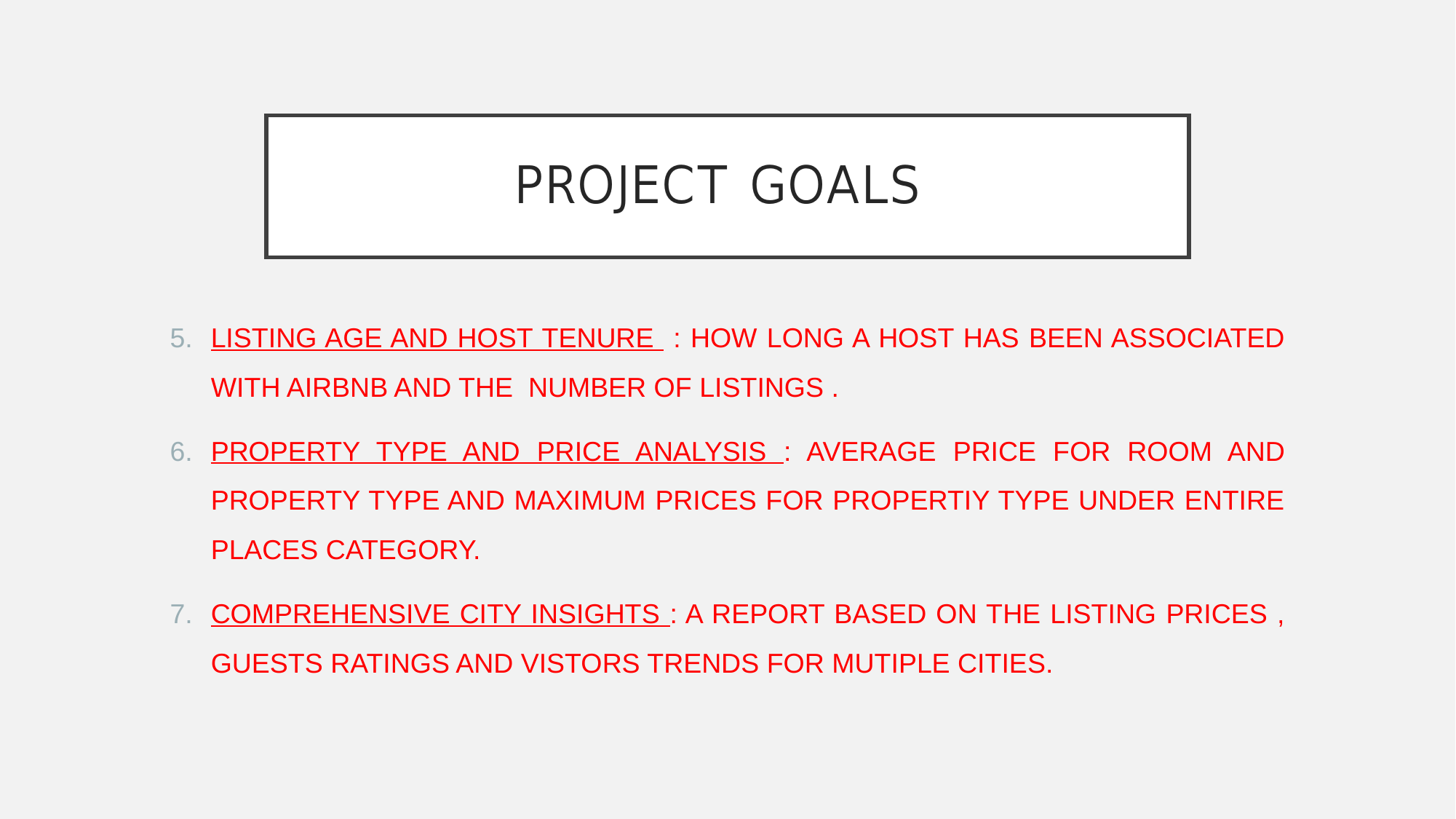

# PROJECT GOALS
LISTING AGE AND HOST TENURE  : HOW LONG A HOST HAS BEEN ASSOCIATED WITH AIRBNB AND THE  NUMBER OF LISTINGS .
PROPERTY TYPE AND PRICE ANALYSIS : AVERAGE PRICE FOR ROOM AND PROPERTY TYPE AND MAXIMUM PRICES FOR PROPERTIY TYPE UNDER ENTIRE PLACES CATEGORY.
COMPREHENSIVE CITY INSIGHTS : A REPORT BASED ON THE LISTING PRICES , GUESTS RATINGS AND VISTORS TRENDS FOR MUTIPLE CITIES.